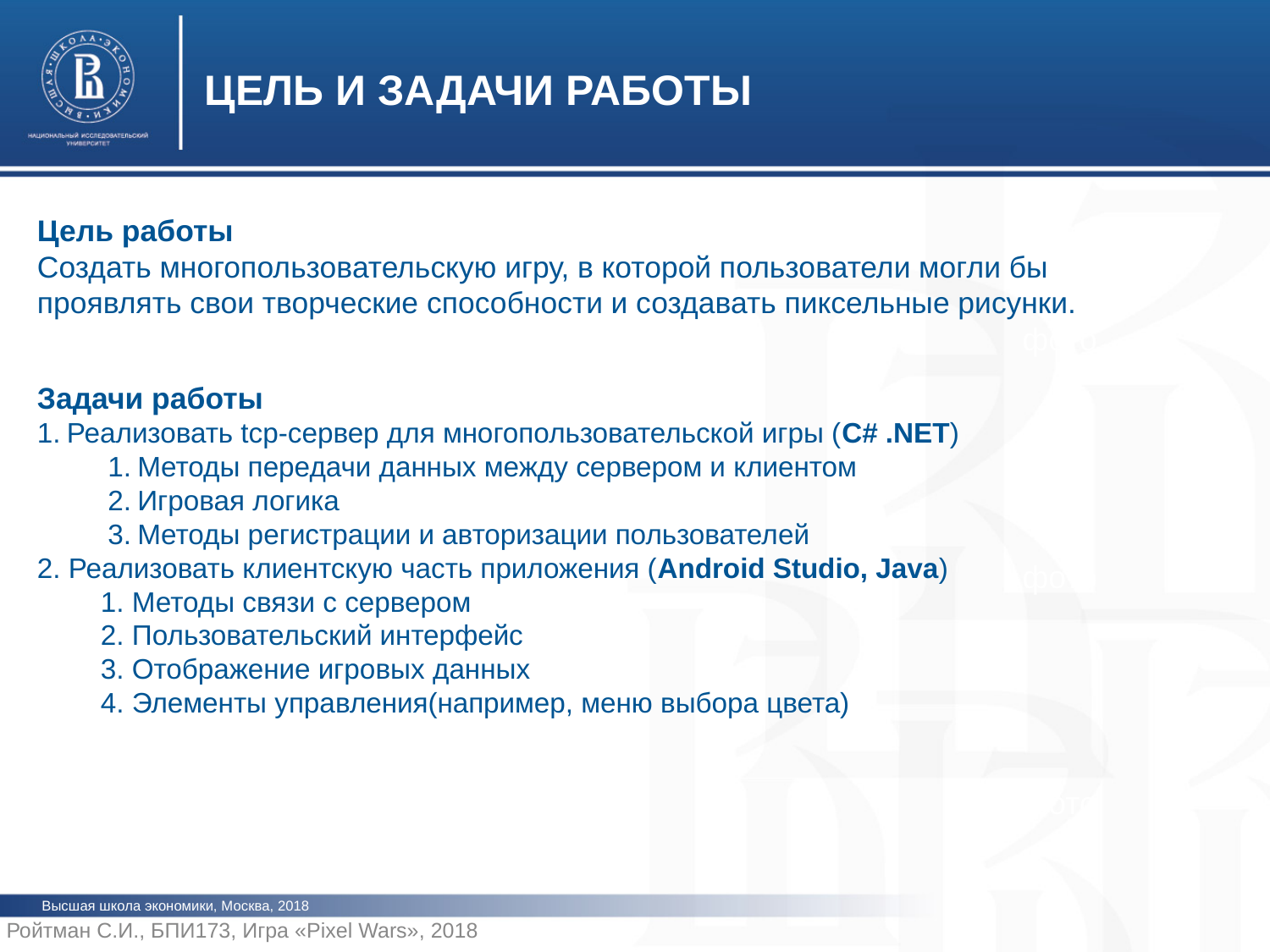

ЦЕЛЬ И ЗАДАЧИ РАБОТЫ
Цель работы
Создать многопользовательскую игру, в которой пользователи могли бы проявлять свои творческие способности и создавать пиксельные рисунки.

Задачи работы
Реализовать tcp-сервер для многопользовательской игры (C# .NET)
Методы передачи данных между сервером и клиентом
Игровая логика
Методы регистрации и авторизации пользователей
2. Реализовать клиентскую часть приложения (Android Studio, Java)
1. Методы связи с сервером
2. Пользовательский интерфейс
3. Отображение игровых данных
4. Элементы управления(например, меню выбора цвета)
фото
фото
фото
4
Высшая школа экономики, Москва, 2018
Ройтман С.И., БПИ173, Игра «Pixel Wars», 2018